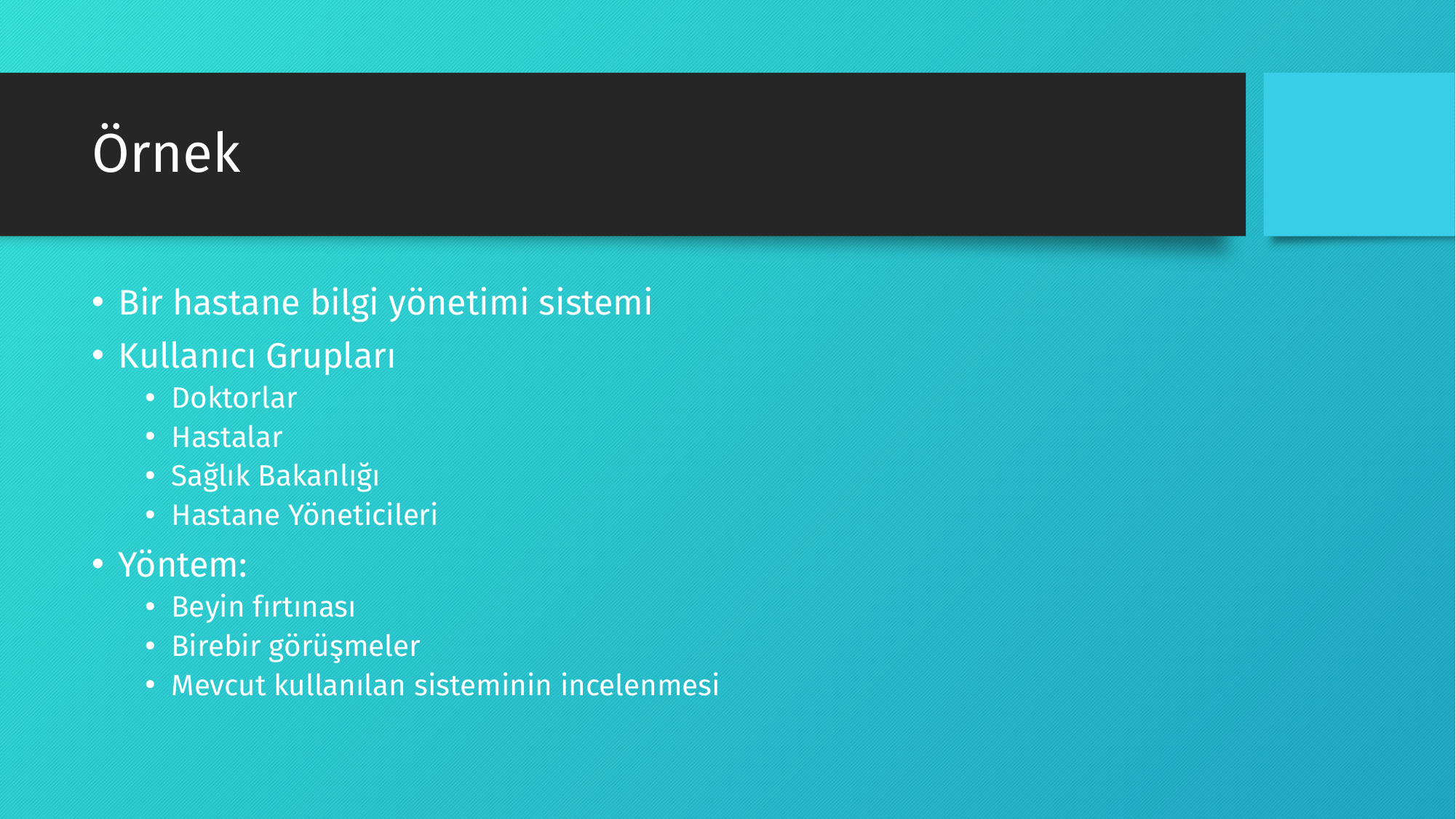

# Örnek
Bir hastane bilgi yönetimi sistemi
Kullanıcı Grupları
Doktorlar
Hastalar
Sağlık Bakanlığı
Hastane Yöneticileri
Yöntem:
Beyin fırtınası
Birebir görüşmeler
Mevcut kullanılan sisteminin incelenmesi